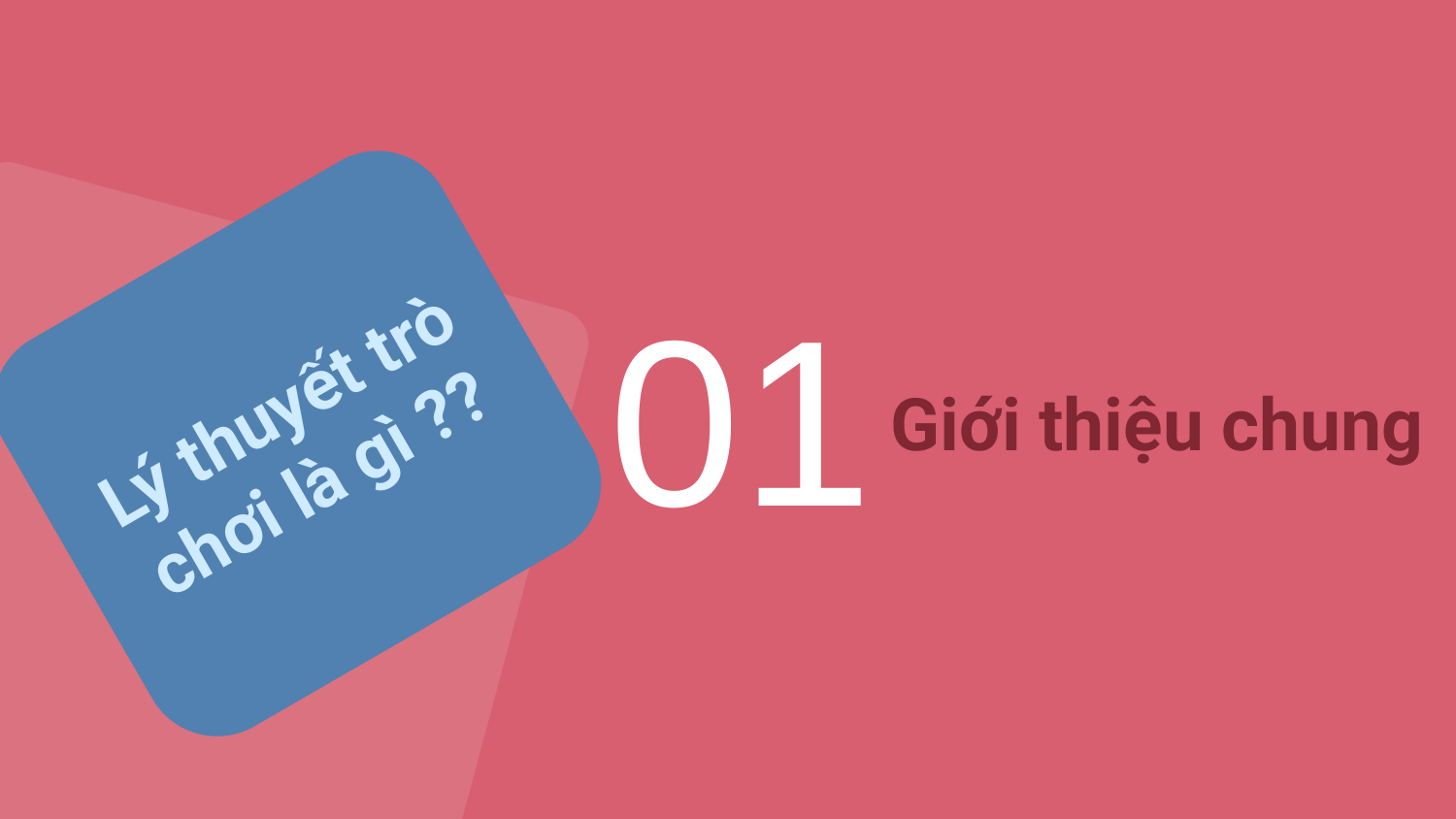

Lý thuyết trò chơi là gì ??
01
# Giới thiệu chung